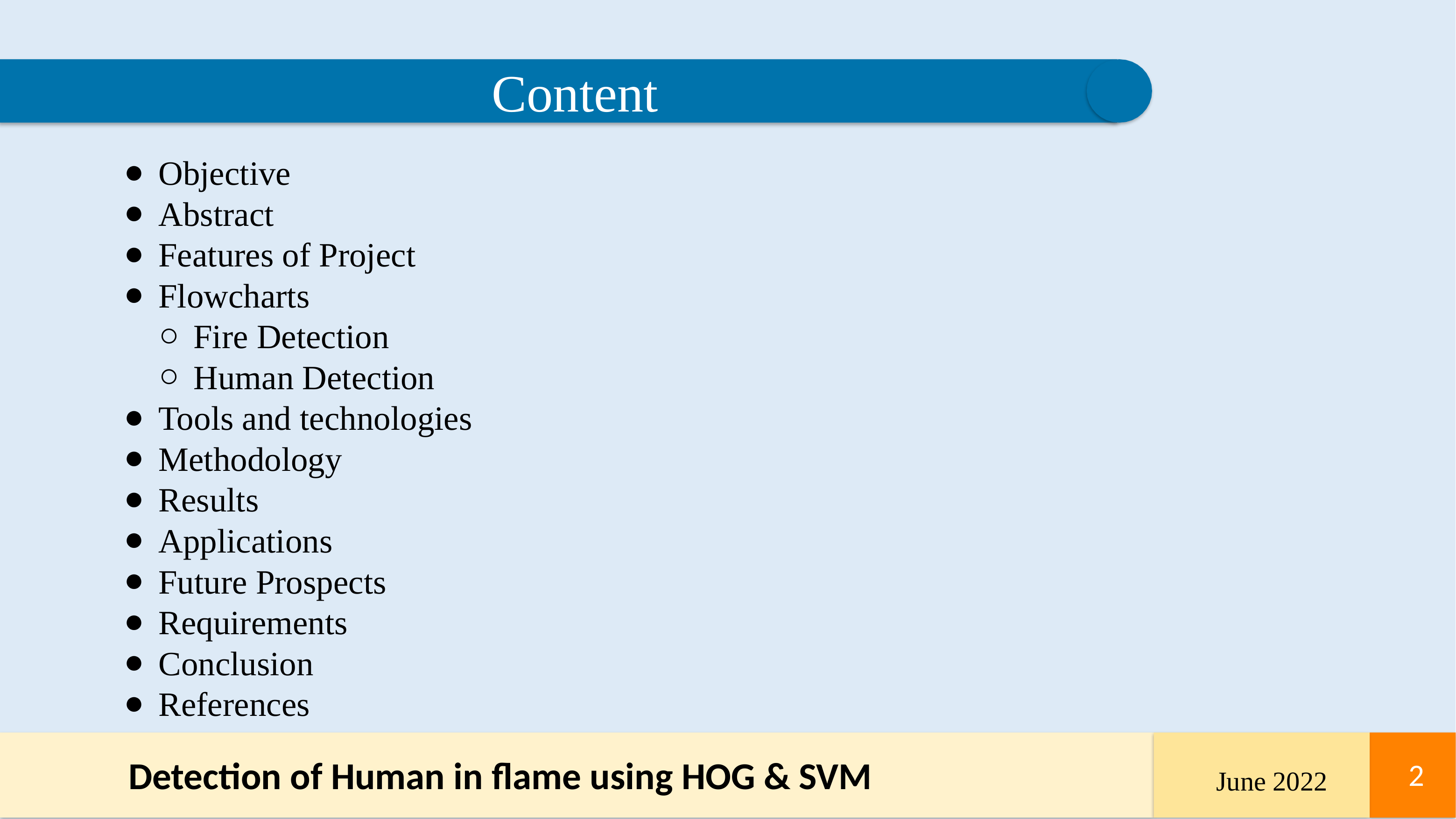

Content

Objective
Abstract
Features of Project
Flowcharts
Fire Detection
Human Detection
Tools and technologies
Methodology
Results
Applications
Future Prospects
Requirements
Conclusion
References

Detection of Human in flame using HOG & SVM

2
2
June 2022